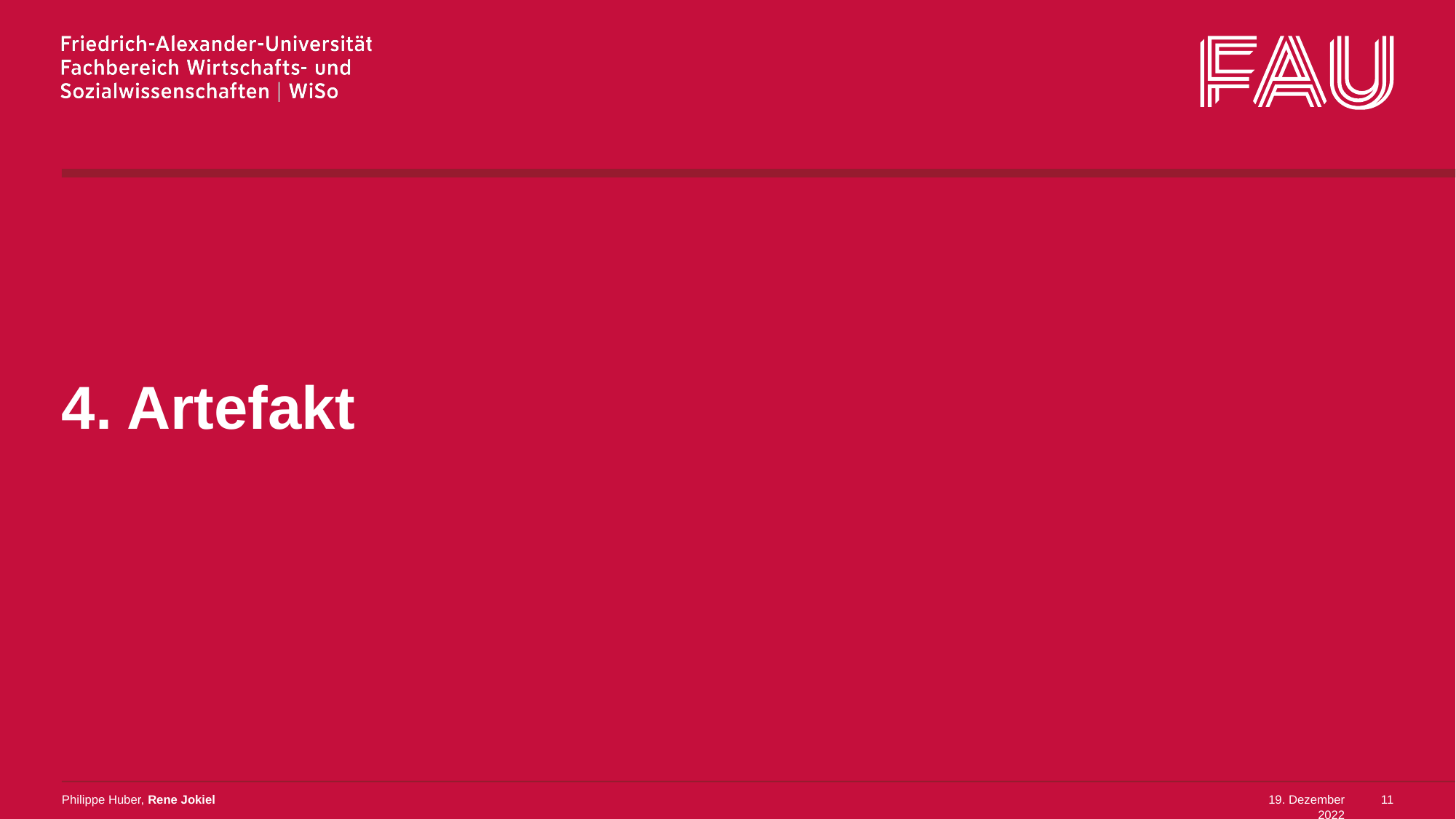

# 4. Artefakt
Philippe Huber, Rene Jokiel
19. Dezember 2022
11